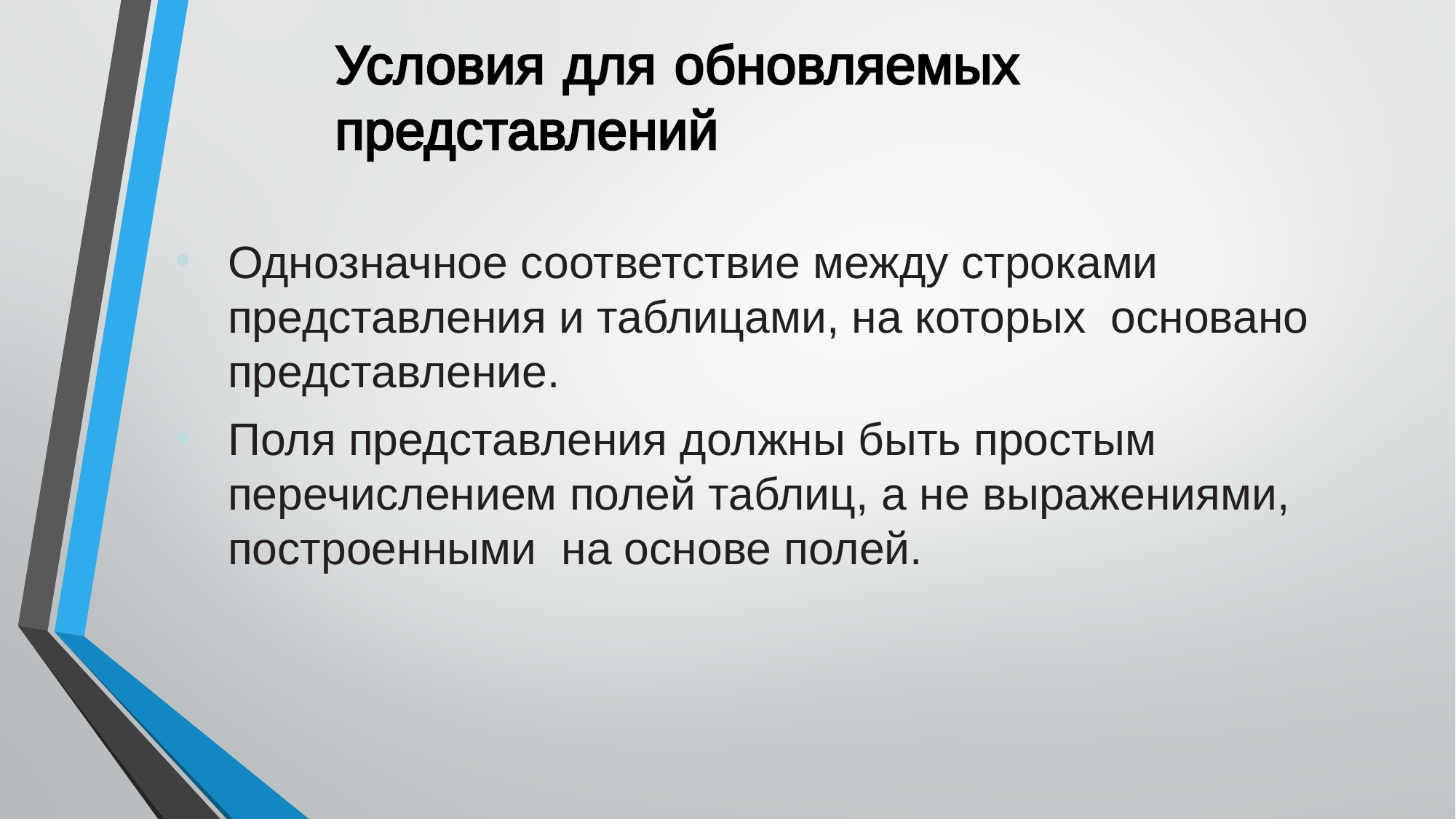

Условия для обновляемых  представлений
Однозначное соответствие между строками  представления и таблицами, на которых  основано представление.
Поля представления должны быть простым  перечислением полей таблиц, а не выражениями, построенными  на основе полей.